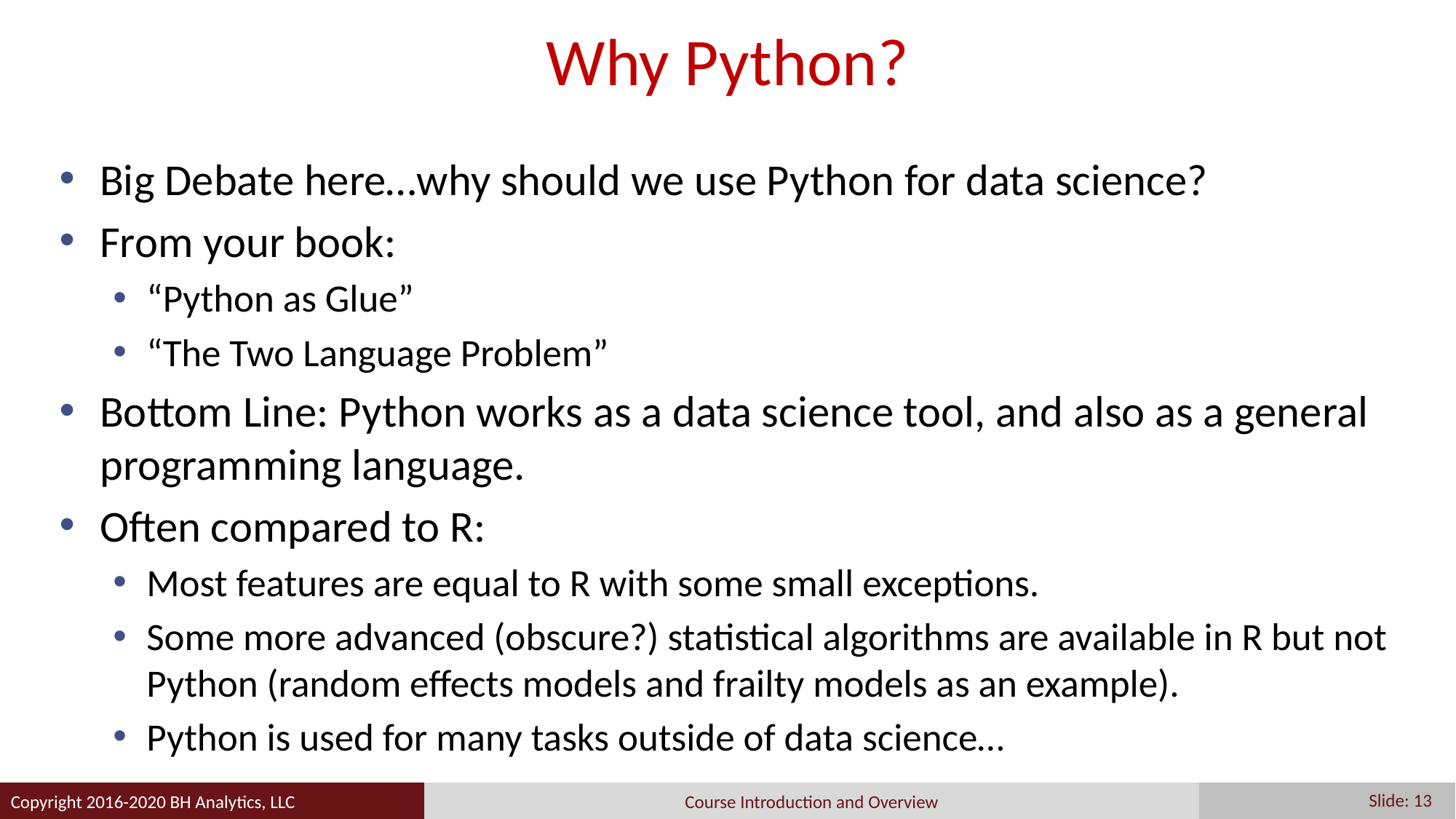

# Why Python?
Big Debate here…why should we use Python for data science?
From your book:
“Python as Glue”
“The Two Language Problem”
Bottom Line: Python works as a data science tool, and also as a general programming language.
Often compared to R:
Most features are equal to R with some small exceptions.
Some more advanced (obscure?) statistical algorithms are available in R but not Python (random effects models and frailty models as an example).
Python is used for many tasks outside of data science…